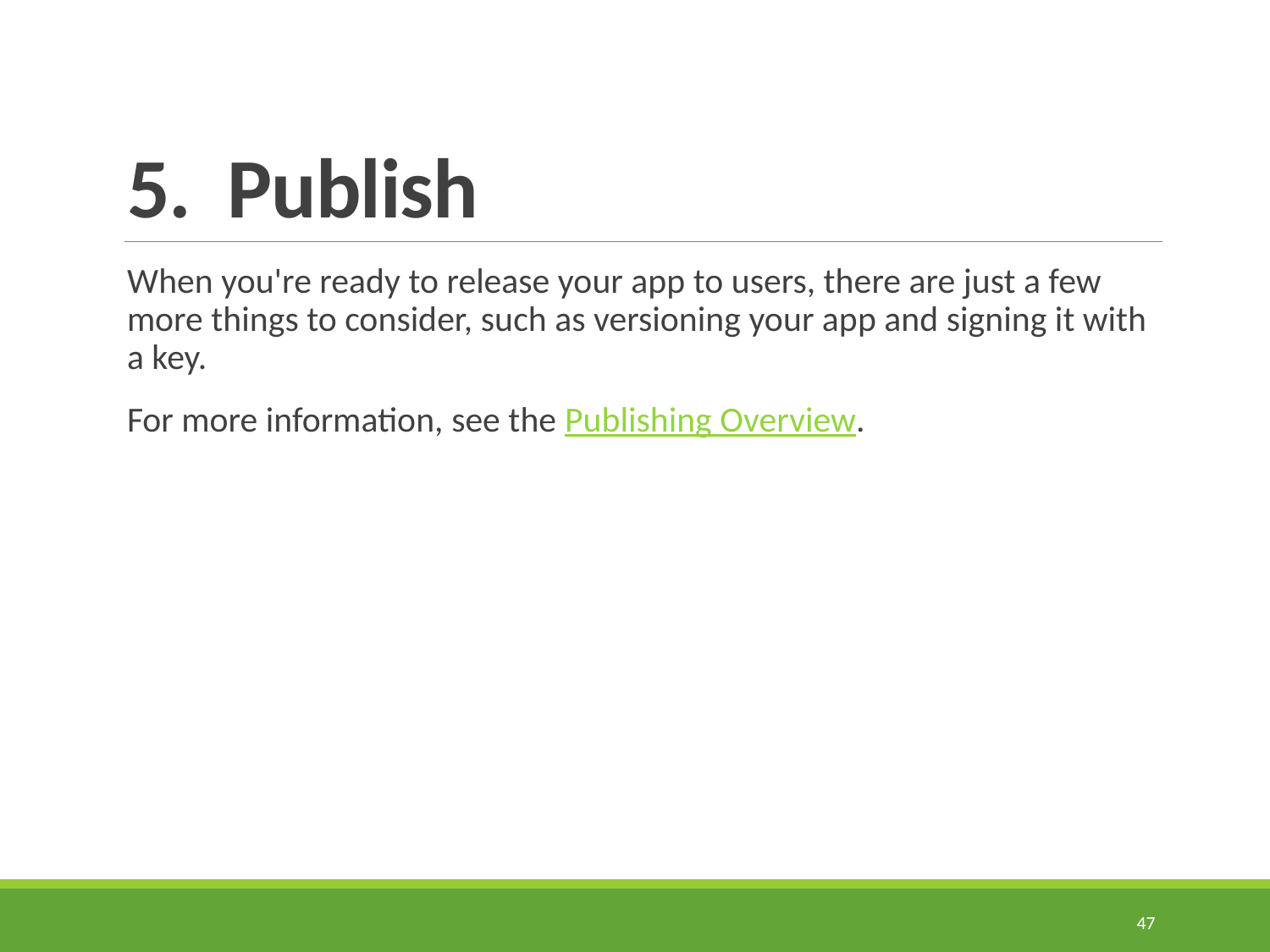

# 5.  Publish
When you're ready to release your app to users, there are just a few more things to consider, such as versioning your app and signing it with a key.
For more information, see the Publishing Overview.

47